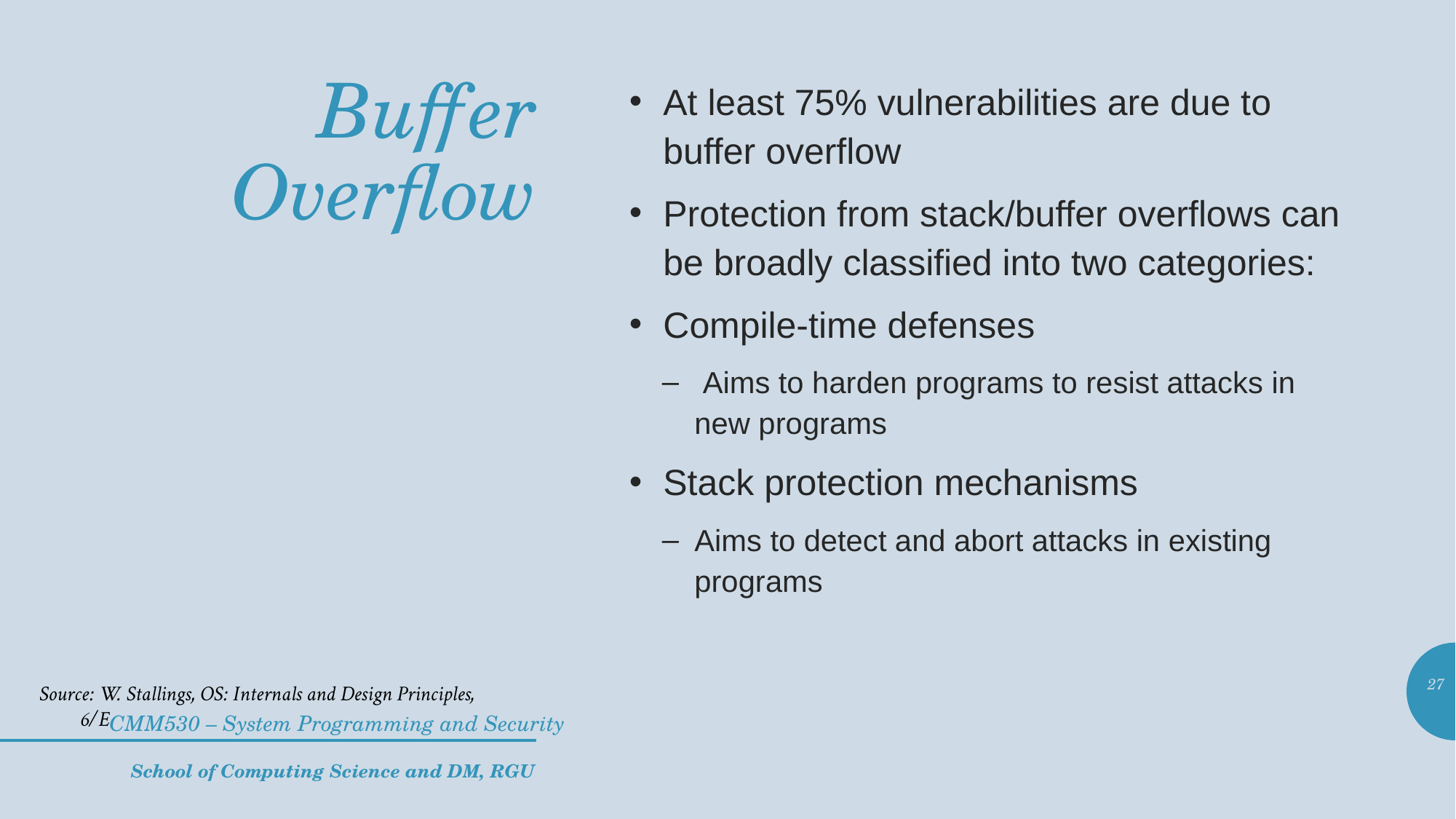

# Buffer Overflow
At least 75% vulnerabilities are due to buffer overflow
Protection from stack/buffer overflows can be broadly classified into two categories:
Compile-time defenses
 Aims to harden programs to resist attacks in new programs
Stack protection mechanisms
Aims to detect and abort attacks in existing programs

27
Source: W. Stallings, OS: Internals and Design Principles, 6/E